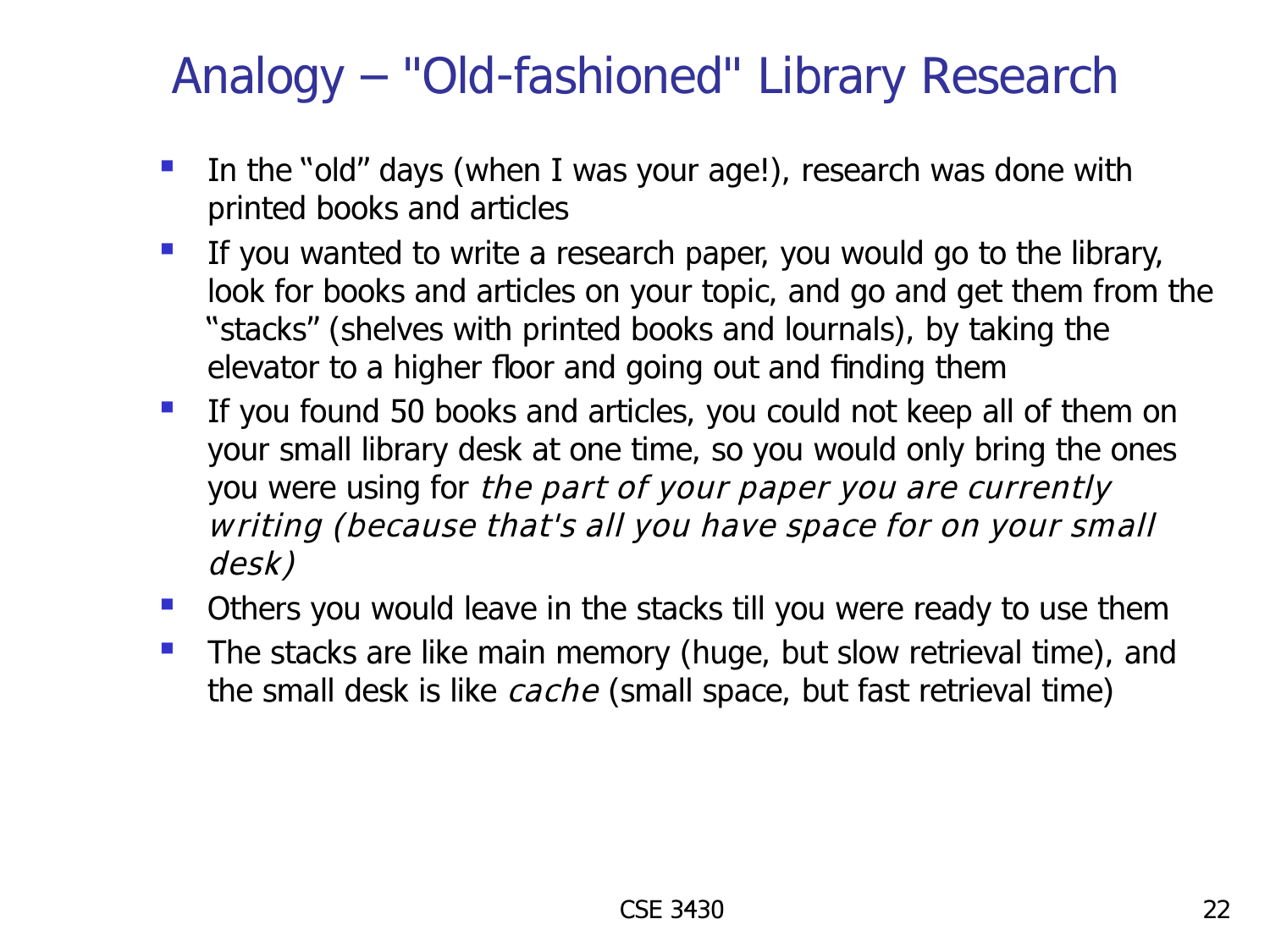

# Analogy – "Old-fashioned" Library Research
In the “old” days (when I was your age!), research was done with printed books and articles
If you wanted to write a research paper, you would go to the library, look for books and articles on your topic, and go and get them from the “stacks” (shelves with printed books and lournals), by taking the elevator to a higher floor and going out and finding them
If you found 50 books and articles, you could not keep all of them on your small library desk at one time, so you would only bring the ones you were using for the part of your paper you are currently writing (because that's all you have space for on your small desk)
Others you would leave in the stacks till you were ready to use them
The stacks are like main memory (huge, but slow retrieval time), and the small desk is like cache (small space, but fast retrieval time)
CSE 3430
22